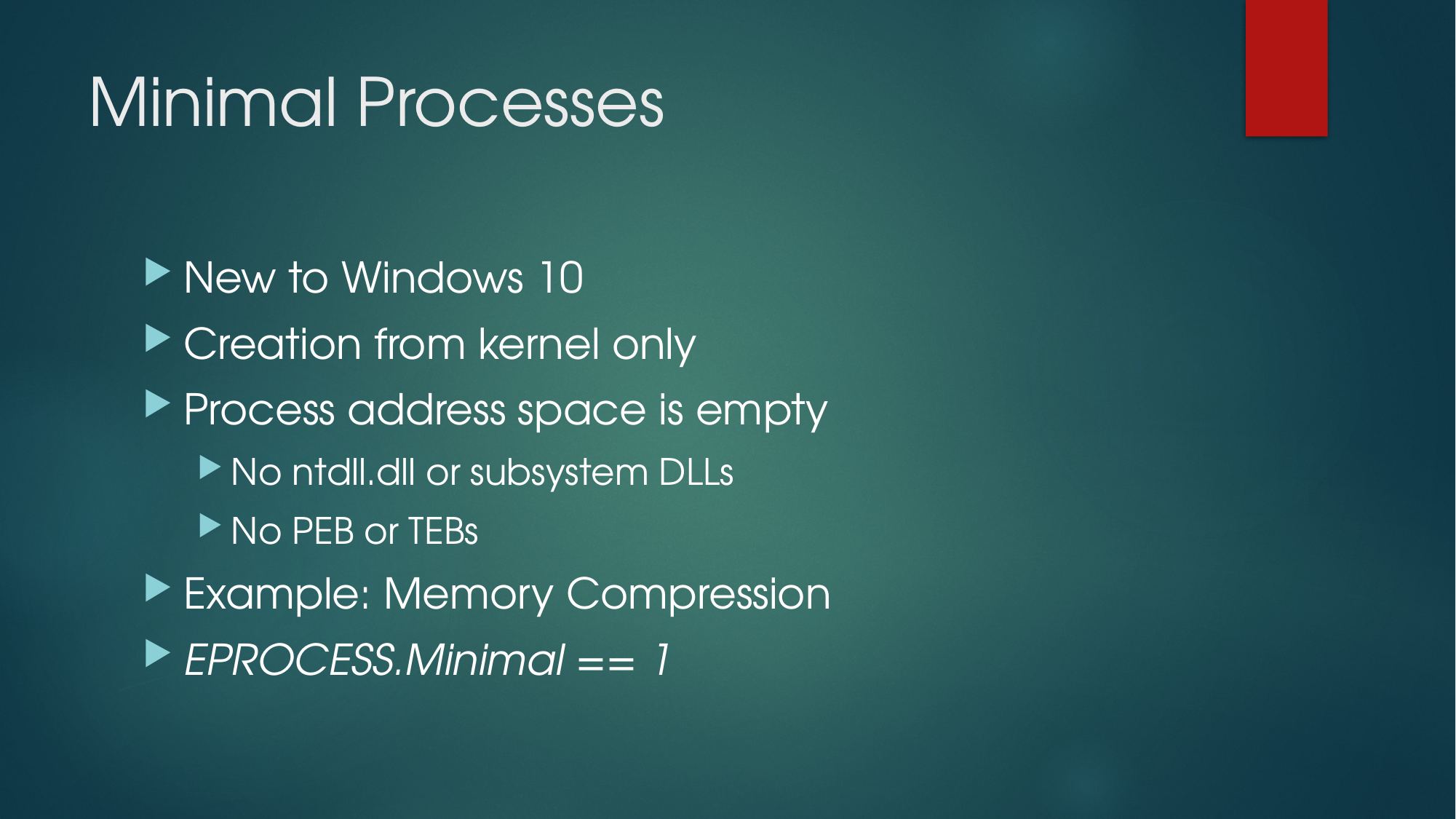

# Minimal Processes
New to Windows 10
Creation from kernel only
Process address space is empty
No ntdll.dll or subsystem DLLs
No PEB or TEBs
Example: Memory Compression
EPROCESS.Minimal == 1